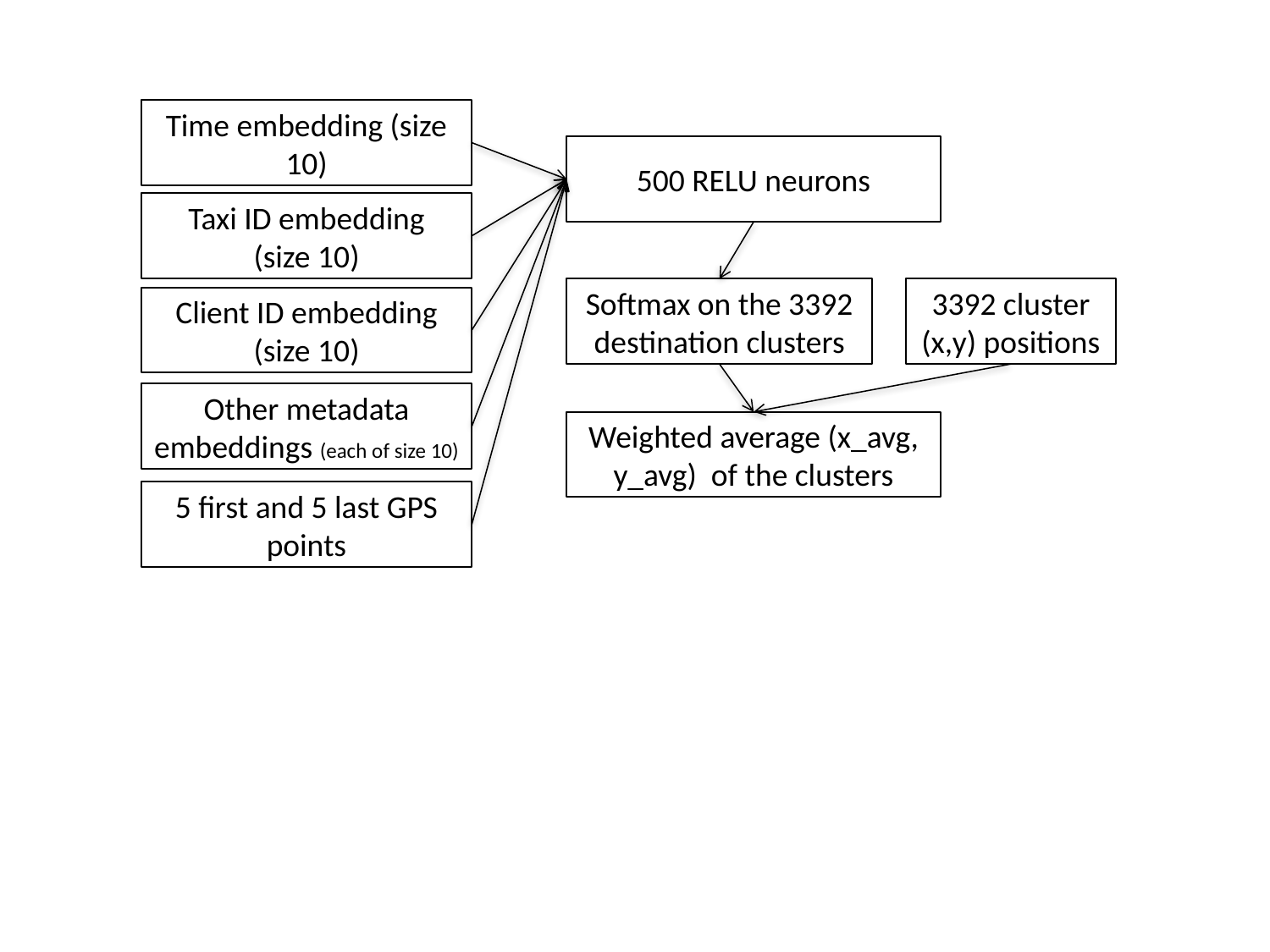

Time embedding (size 10)
500 RELU neurons
Taxi ID embedding
(size 10)
Softmax on the 3392 destination clusters
3392 cluster (x,y) positions
Client ID embedding
(size 10)
Other metadata embeddings (each of size 10)
Weighted average (x_avg, y_avg)  of the clusters
5 first and 5 last GPS points